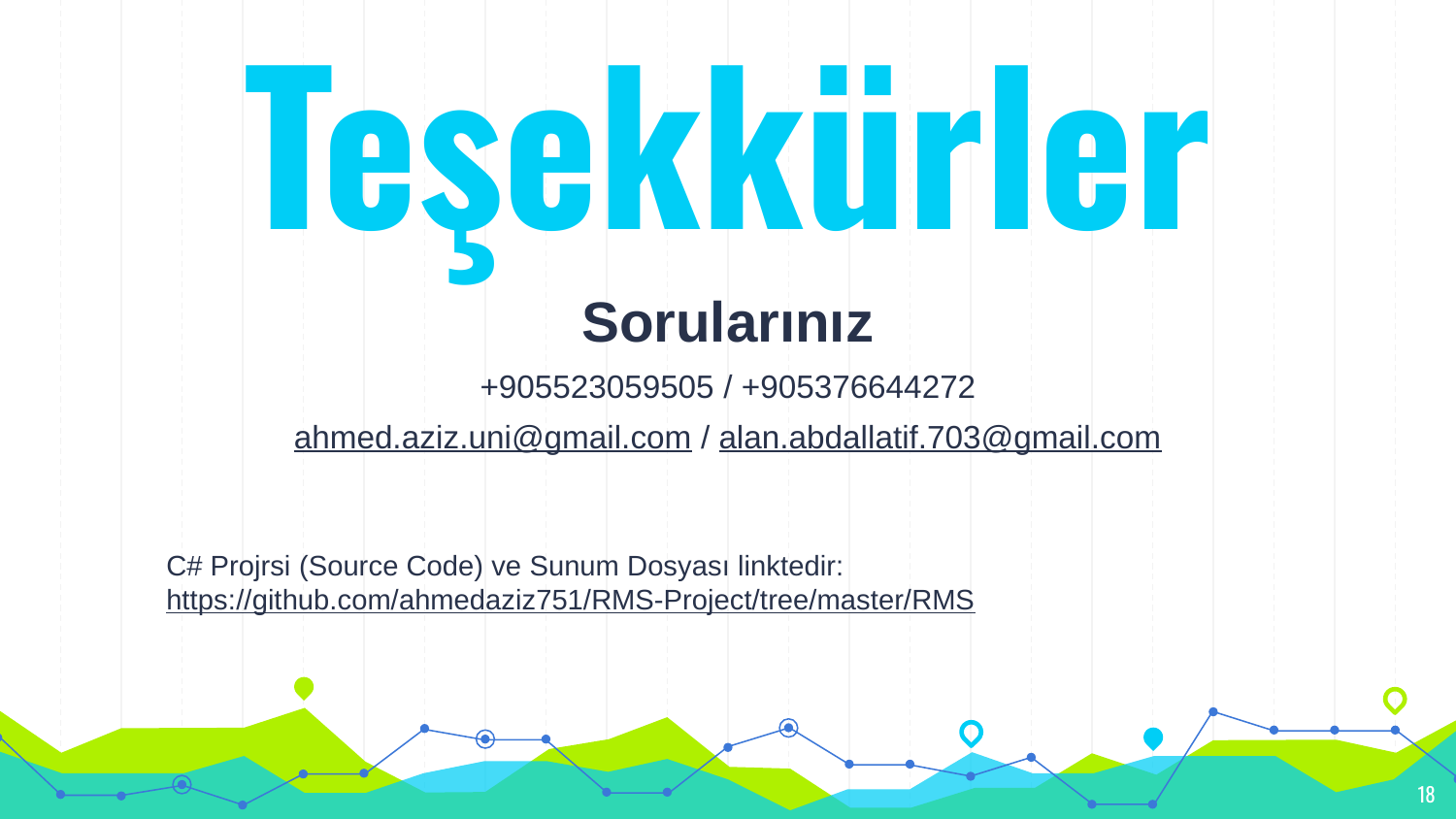

Teşekkürler
Sorularınız
+905523059505 / +905376644272
ahmed.aziz.uni@gmail.com / alan.abdallatif.703@gmail.com

C# Projrsi (Source Code) ve Sunum Dosyası linktedir:
https://github.com/ahmedaziz751/RMS-Project/tree/master/RMS
18